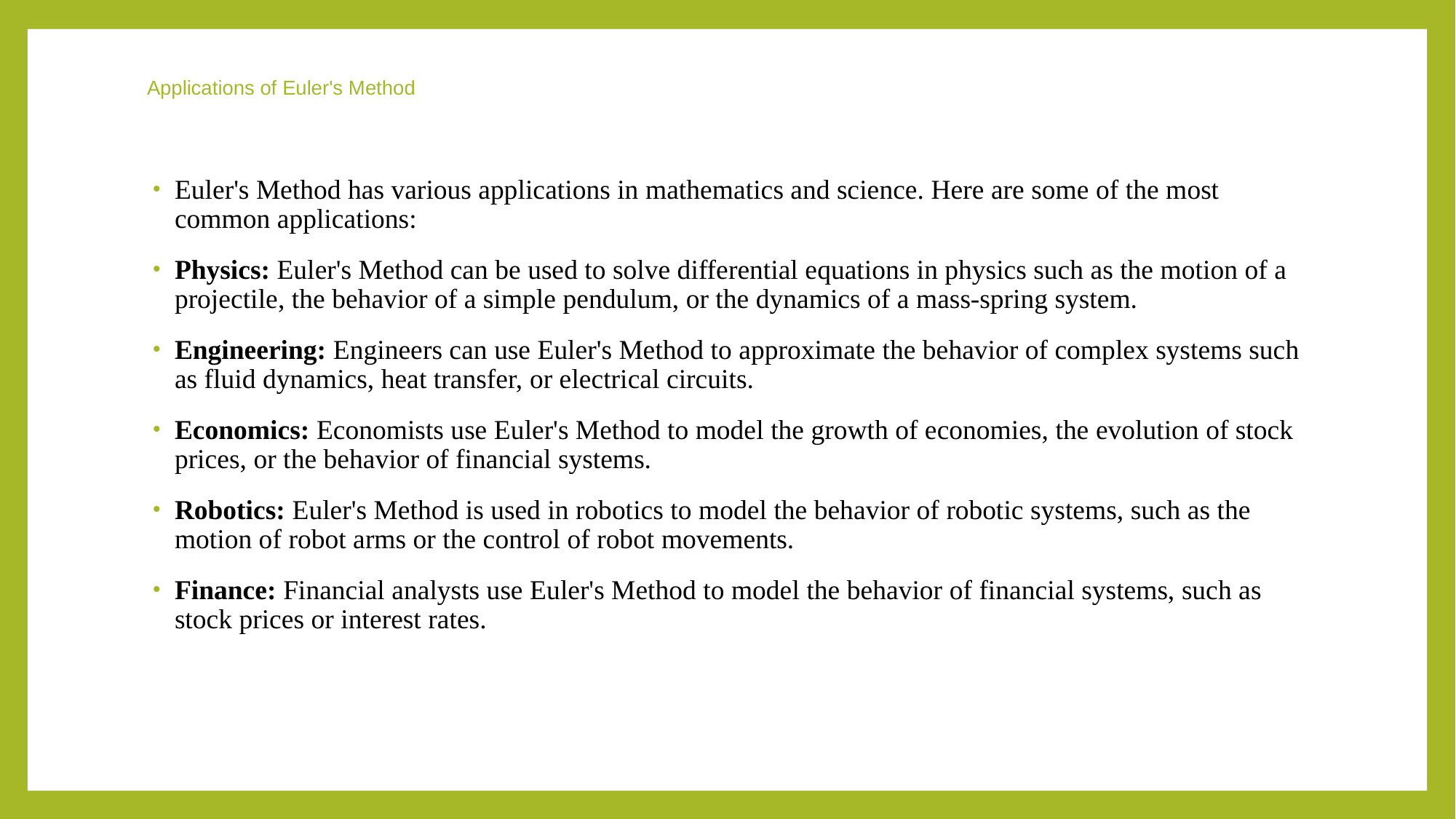

# Applications of Euler's Method
Euler's Method has various applications in mathematics and science. Here are some of the most common applications:
Physics: Euler's Method can be used to solve differential equations in physics such as the motion of a projectile, the behavior of a simple pendulum, or the dynamics of a mass-spring system.
Engineering: Engineers can use Euler's Method to approximate the behavior of complex systems such as fluid dynamics, heat transfer, or electrical circuits.
Economics: Economists use Euler's Method to model the growth of economies, the evolution of stock prices, or the behavior of financial systems.
Robotics: Euler's Method is used in robotics to model the behavior of robotic systems, such as the motion of robot arms or the control of robot movements.
Finance: Financial analysts use Euler's Method to model the behavior of financial systems, such as stock prices or interest rates.